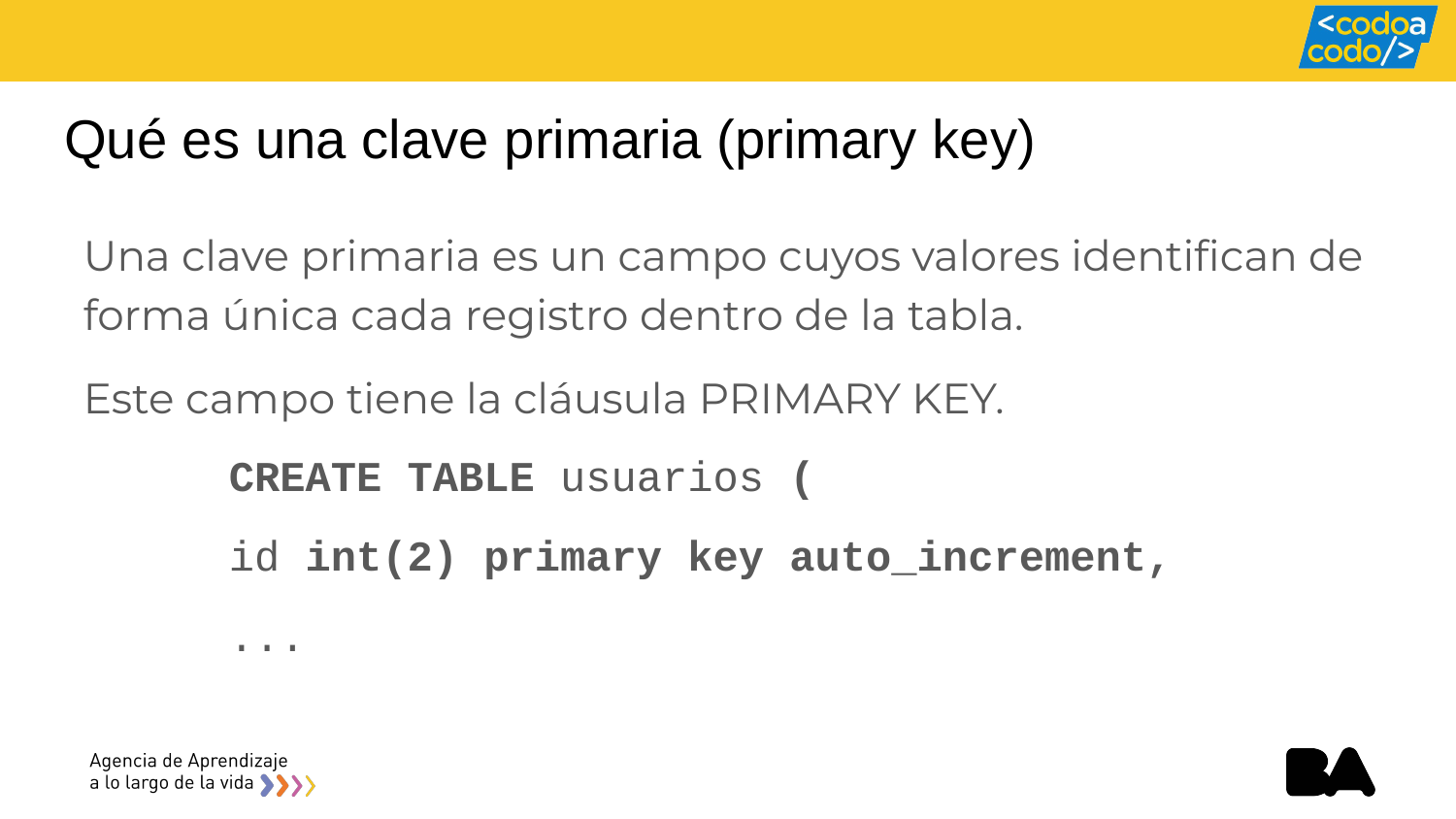

# Qué es una clave primaria (primary key)
Una clave primaria es un campo cuyos valores identifican de forma única cada registro dentro de la tabla.
Este campo tiene la cláusula PRIMARY KEY.
CREATE TABLE usuarios (
id int(2) primary key auto_increment,
...